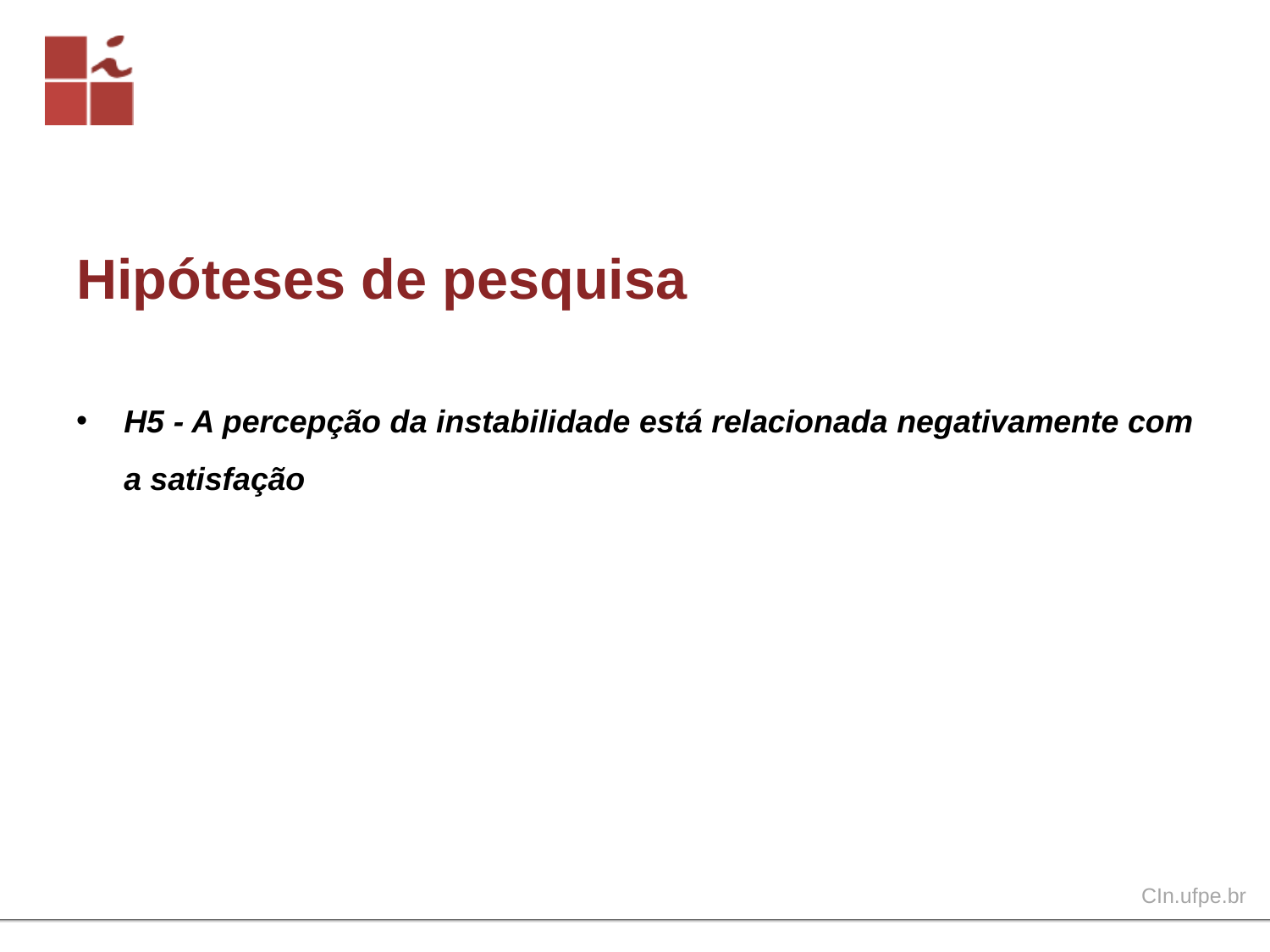

# Hipóteses de pesquisa
H5 - A percepção da instabilidade está relacionada negativamente com a satisfação